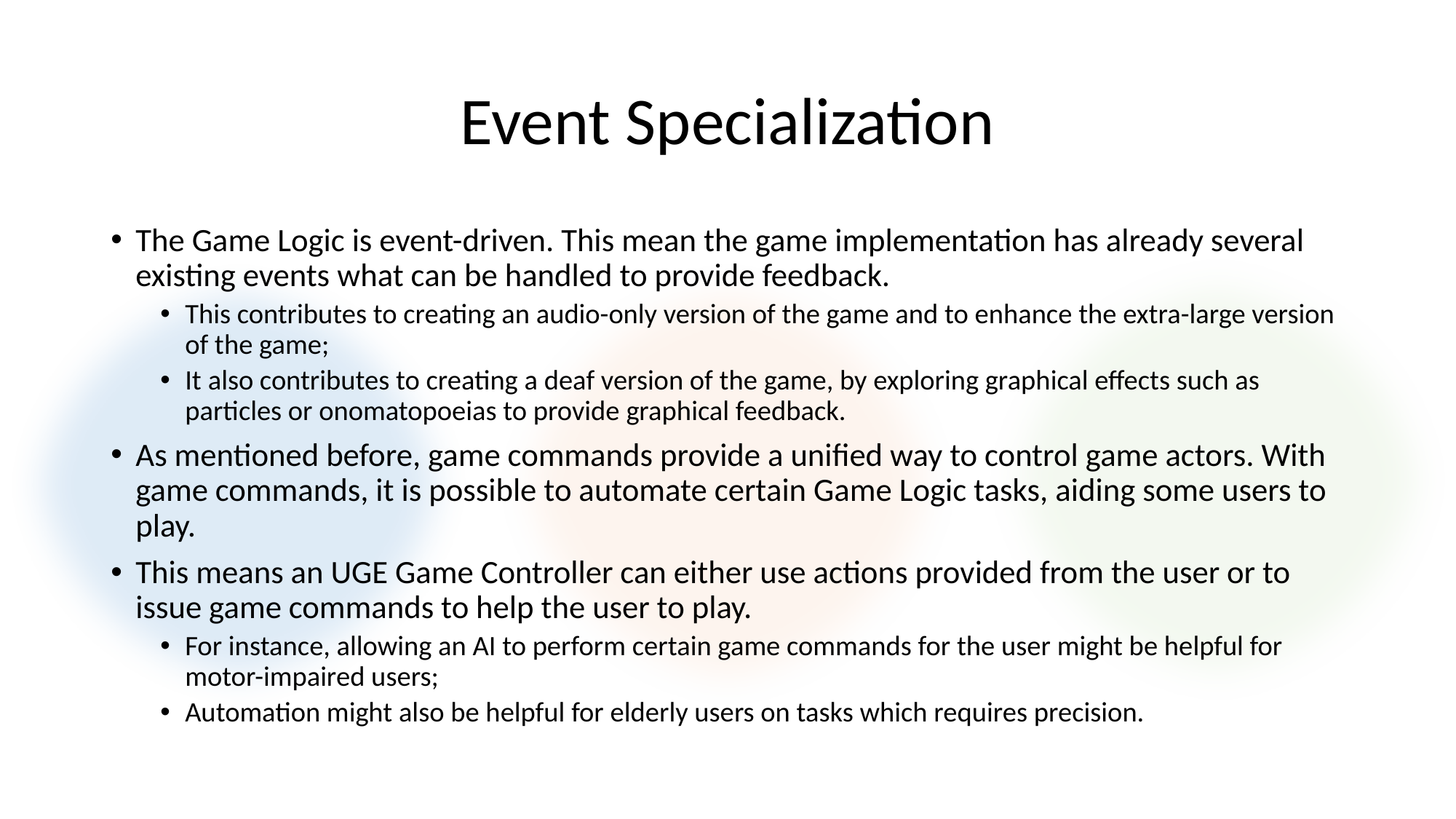

# Event Specialization
The Game Logic is event-driven. This mean the game implementation has already several existing events what can be handled to provide feedback.
This contributes to creating an audio-only version of the game and to enhance the extra-large version of the game;
It also contributes to creating a deaf version of the game, by exploring graphical effects such as particles or onomatopoeias to provide graphical feedback.
As mentioned before, game commands provide a unified way to control game actors. With game commands, it is possible to automate certain Game Logic tasks, aiding some users to play.
This means an UGE Game Controller can either use actions provided from the user or to issue game commands to help the user to play.
For instance, allowing an AI to perform certain game commands for the user might be helpful for motor-impaired users;
Automation might also be helpful for elderly users on tasks which requires precision.